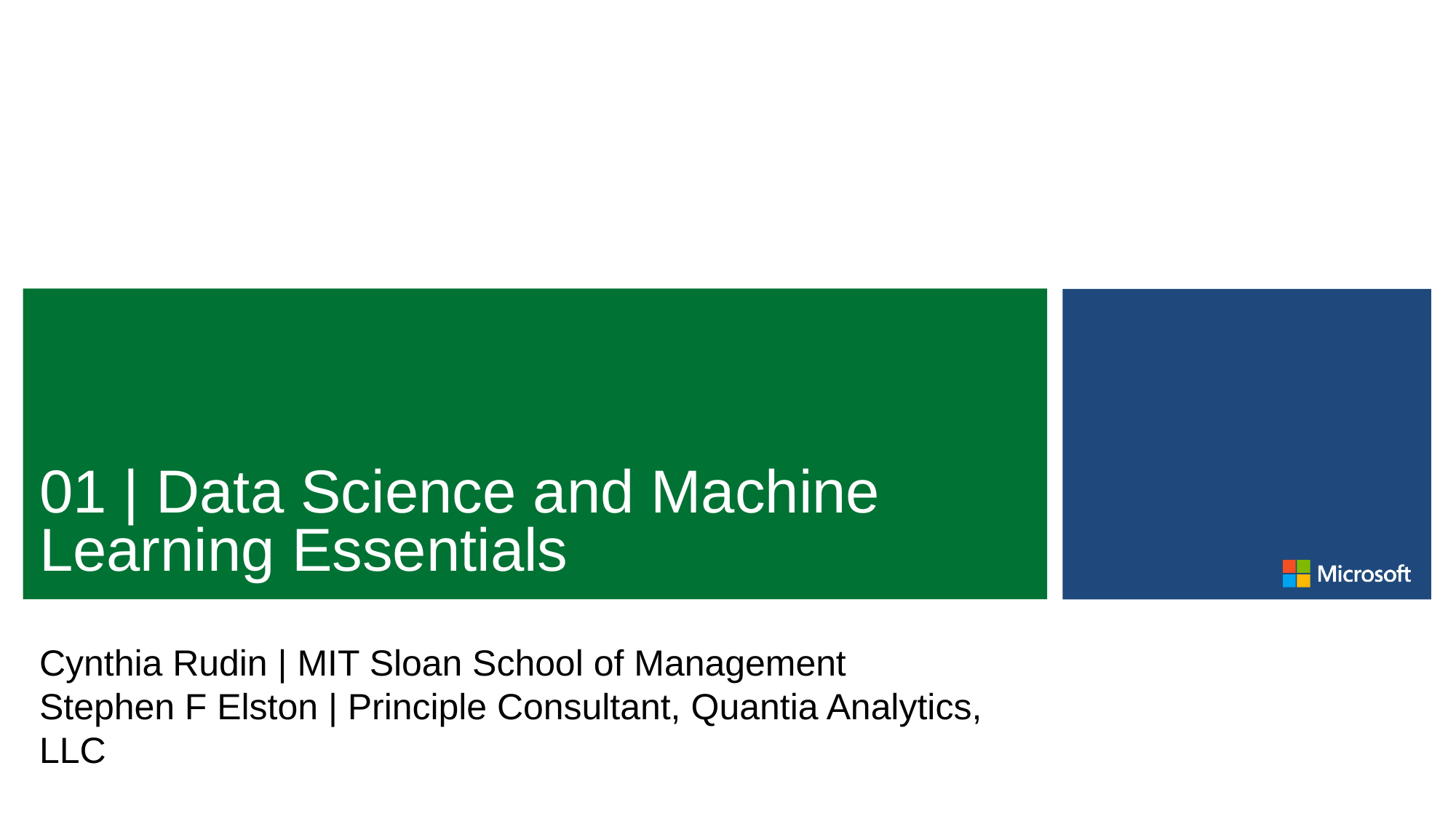

# 01 | Data Science and Machine Learning Essentials
Cynthia Rudin | MIT Sloan School of Management
Stephen F Elston | Principle Consultant, Quantia Analytics, LLC